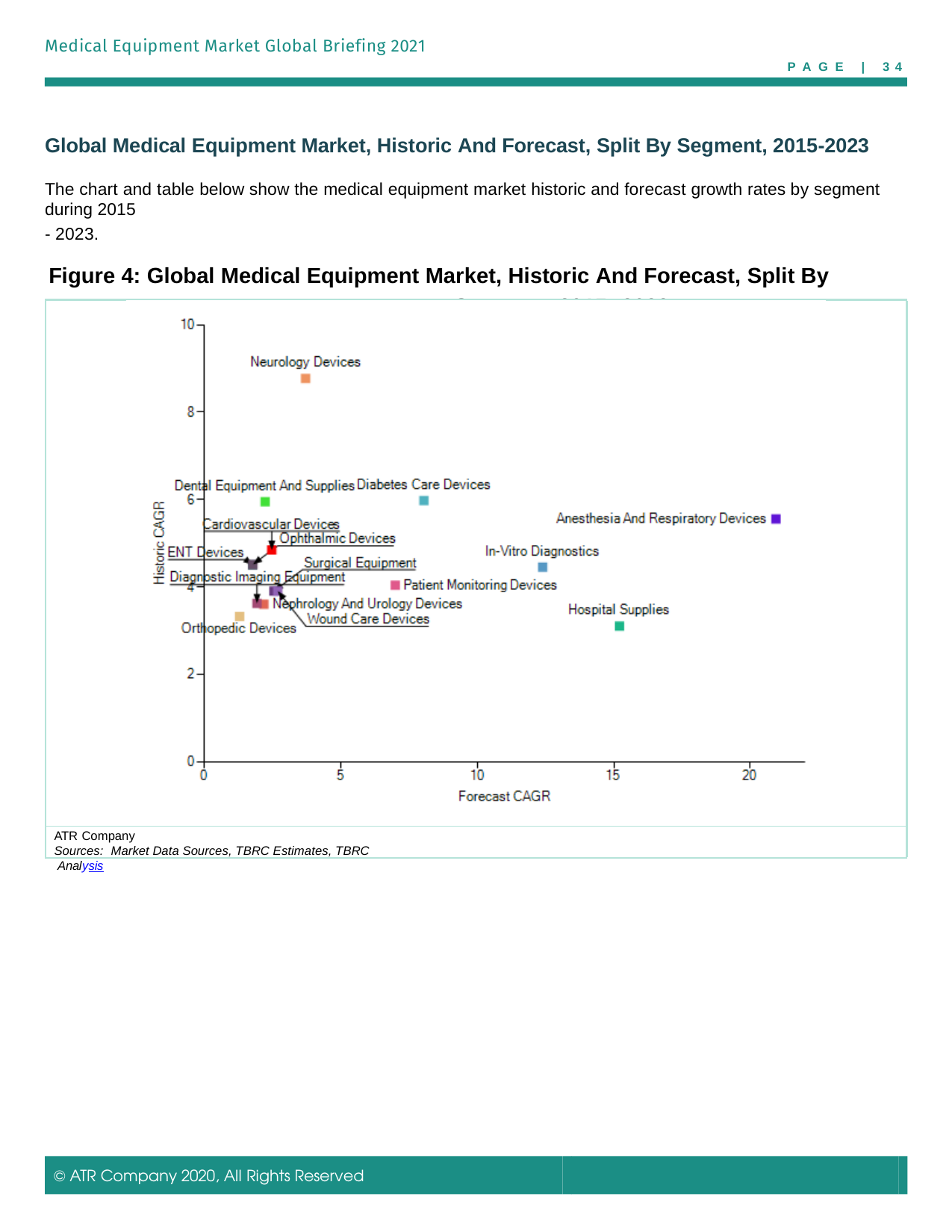

Medical Equipment Market Global Briefing 2021
P  A  G  E     |     3 4

Global Medical Equipment Market, Historic And Forecast, Split By Segment, 2015-2023

The chart and table below show the medical equipment market historic and forecast growth rates by segment during 2015
- 2023.
Figure 4: Global Medical Equipment Market, Historic And Forecast, Split By Segment, 2015- 2023

ATR Company
Sources:  Market Data Sources, TBRC Estimates, TBRC Analysis

© ATR Company 2020, All Rights Reserved